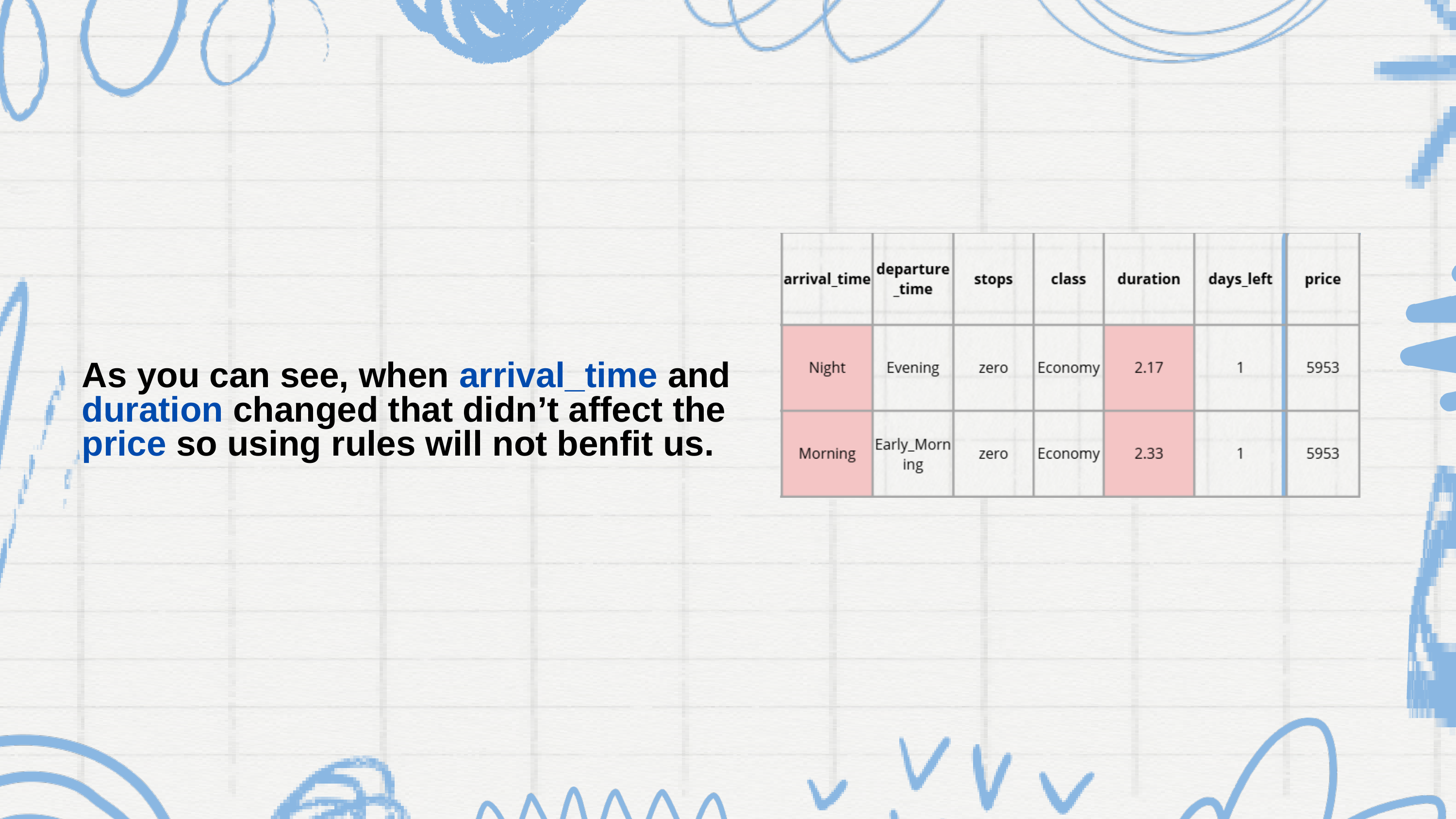

As you can see, when arrival_time and duration changed that didn’t affect the price so using rules will not benfit us.